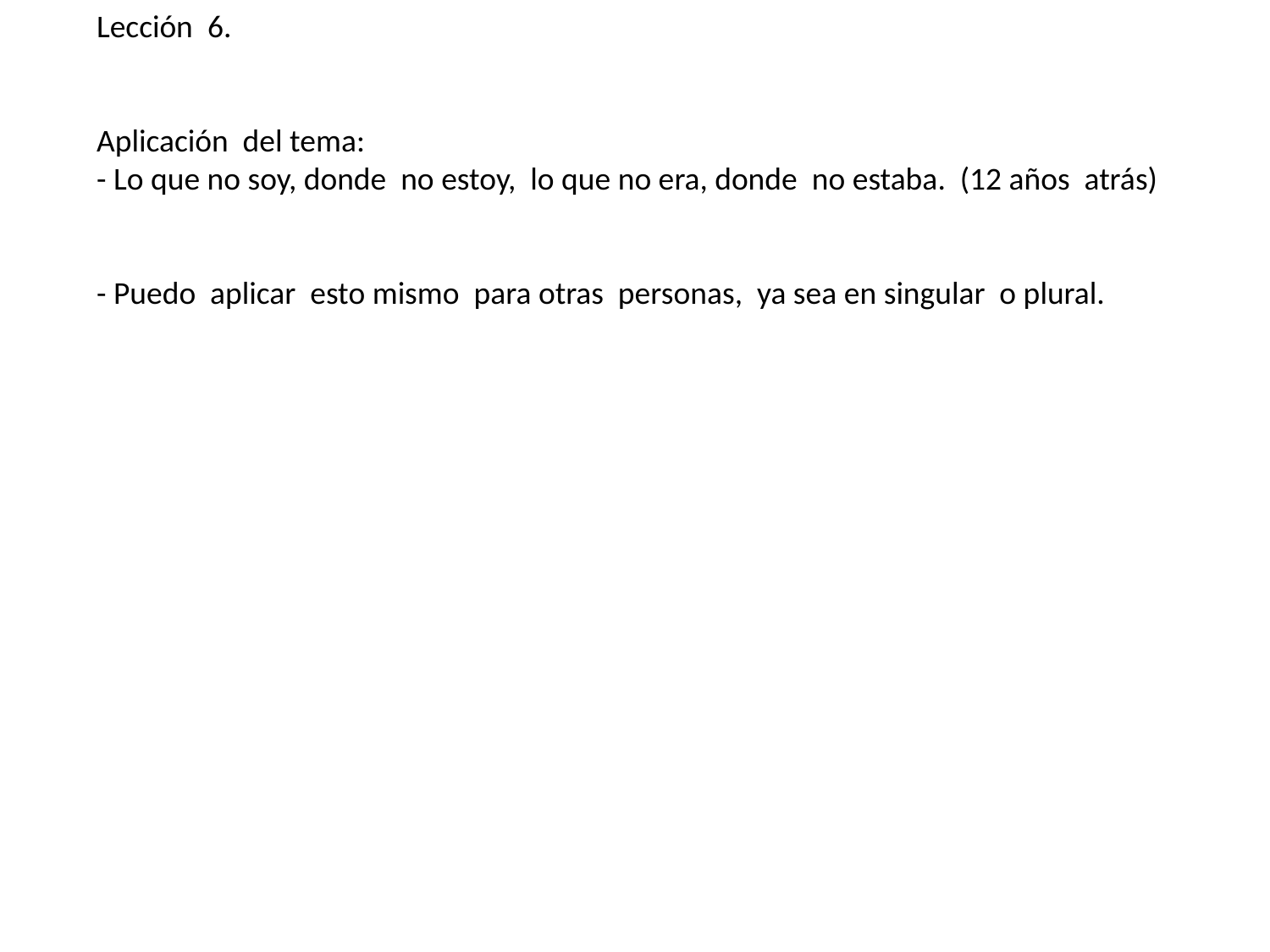

Lección  6.

Aplicación  del tema:
- Lo que no soy, donde  no estoy,  lo que no era, donde  no estaba.  (12 años  atrás)

- Puedo  aplicar  esto mismo  para otras  personas,  ya sea en singular  o plural.

#